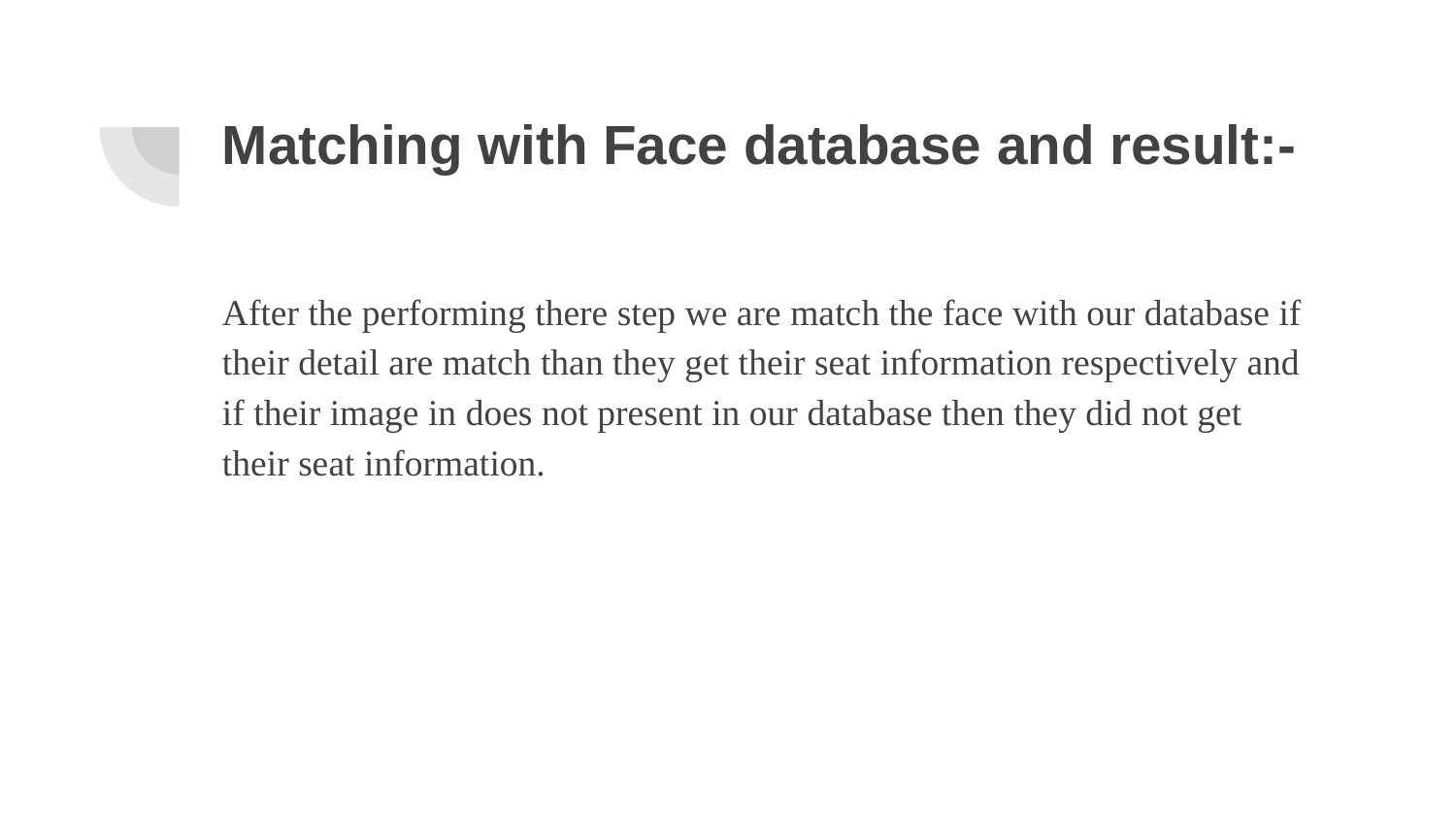

# Matching with Face database and result:-
After the performing there step we are match the face with our database if their detail are match than they get their seat information respectively and if their image in does not present in our database then they did not get their seat information.